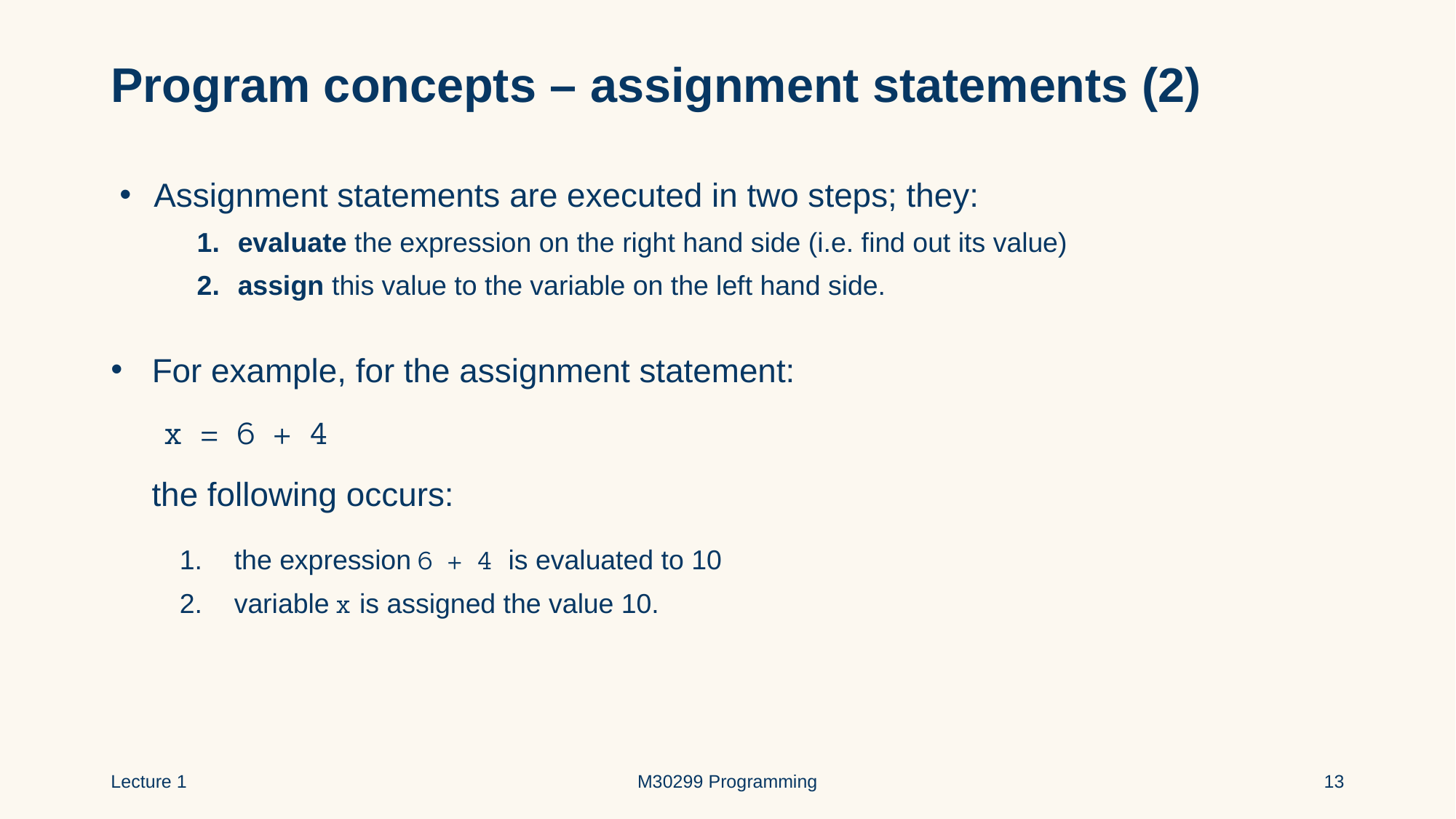

# Program concepts – assignment statements (2)
Assignment statements are executed in two steps; they:
evaluate the expression on the right hand side (i.e. find out its value)
assign this value to the variable on the left hand side.

For example, for the assignment statement:
   x = 6 + 4
the following occurs:
the expression 6 + 4 is evaluated to 10
variable x is assigned the value 10.
Lecture 1
M30299 Programming
13